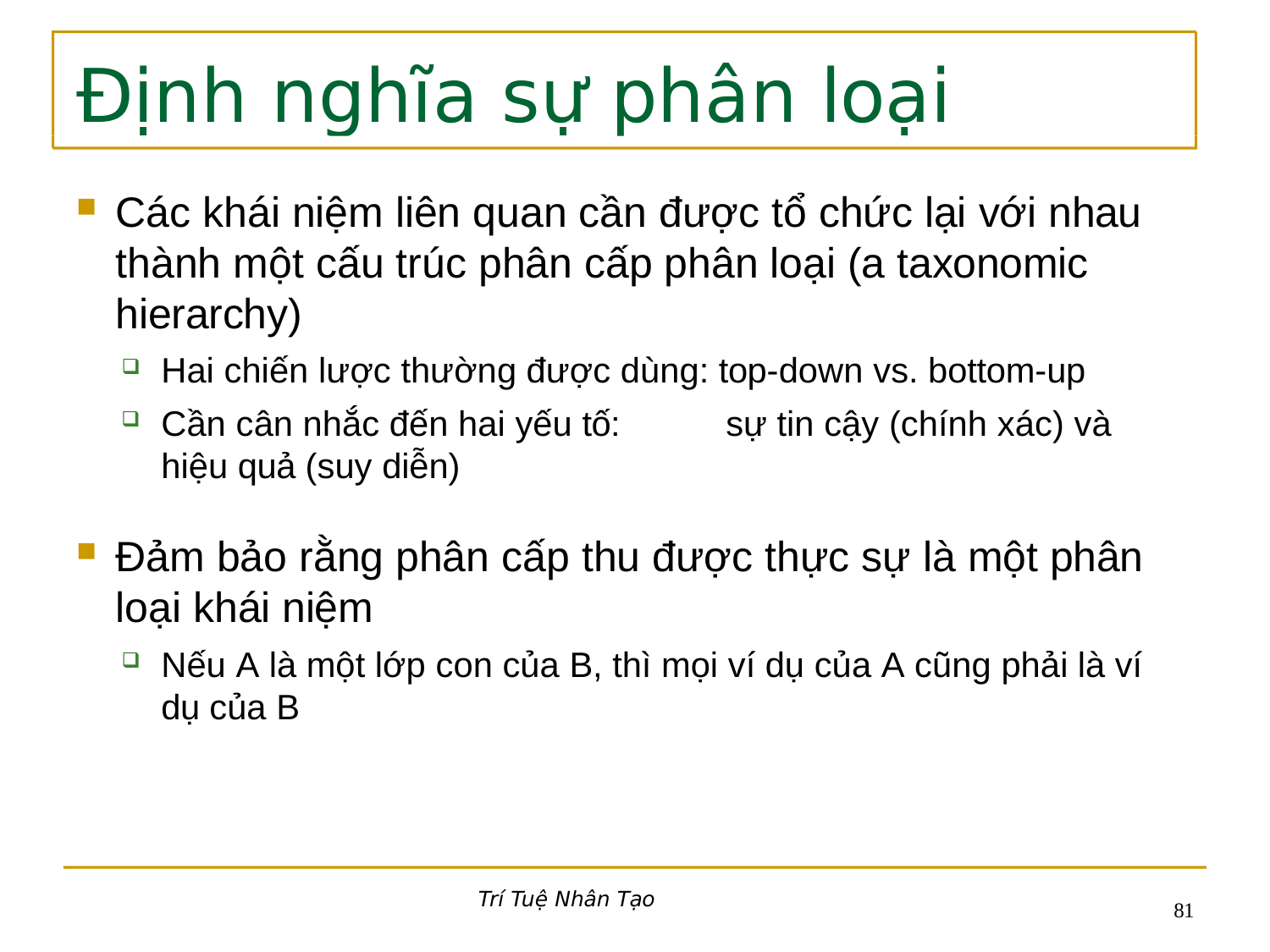

# Định nghĩa sự phân loại

Các khái niệm liên quan cần được tổ chức lại với nhau thành một cấu trúc phân cấp phân loại (a taxonomic hierarchy)
Hai chiến lược thường được dùng: top-down vs. bottom-up
Cần cân nhắc đến hai yếu tố:	sự tin cậy (chính xác) và hiệu quả (suy diễn)

Đảm bảo rằng phân cấp thu được thực sự là một phân loại khái niệm
Nếu A là một lớp con của B, thì mọi ví dụ của A cũng phải là ví dụ của B

Trí Tuệ Nhân Tạo
81